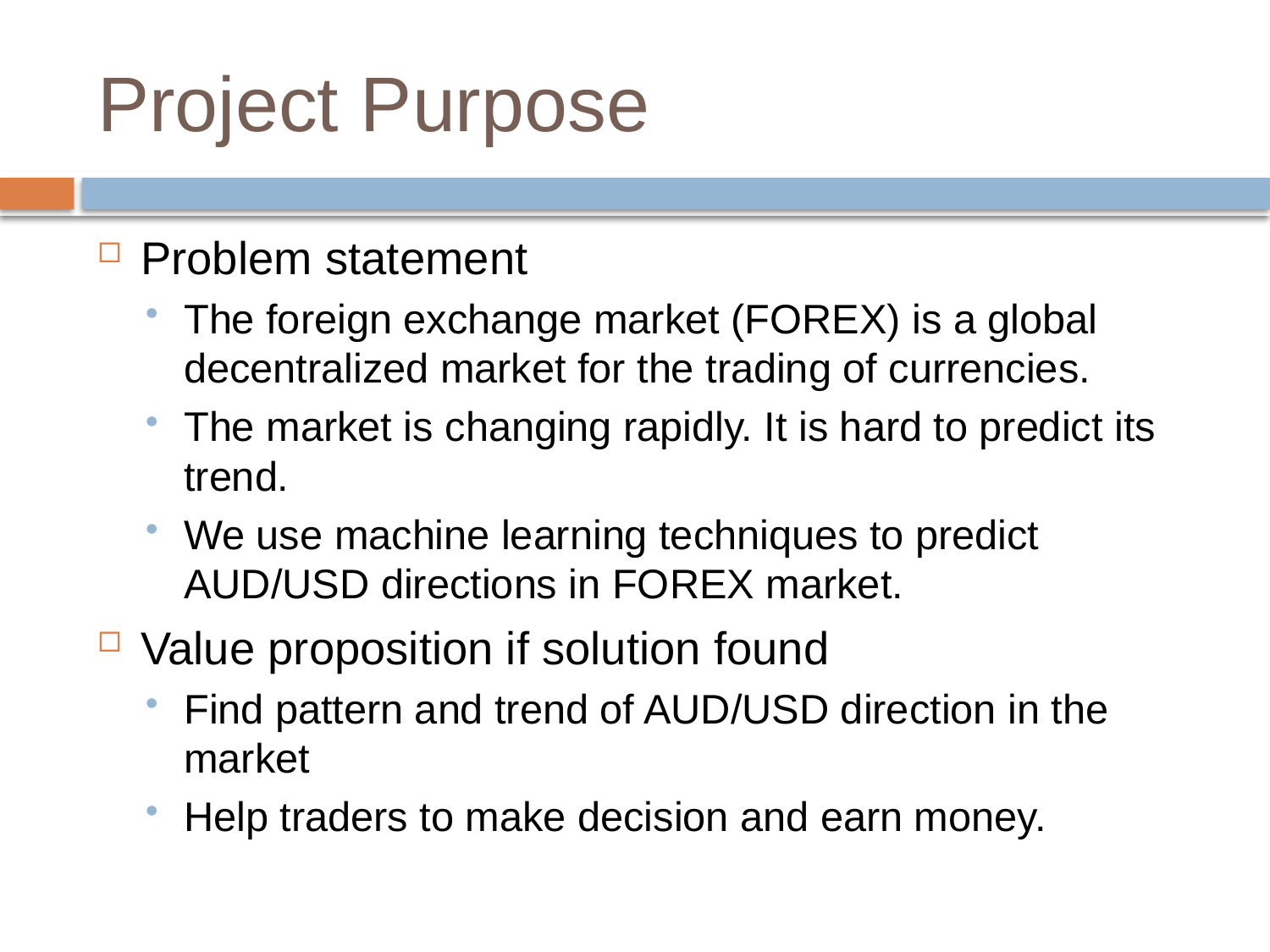

# Project Purpose
Problem statement
The foreign exchange market (FOREX) is a global decentralized market for the trading of currencies.
The market is changing rapidly. It is hard to predict its trend.
We use machine learning techniques to predict AUD/USD directions in FOREX market.
Value proposition if solution found
Find pattern and trend of AUD/USD direction in the market
Help traders to make decision and earn money.